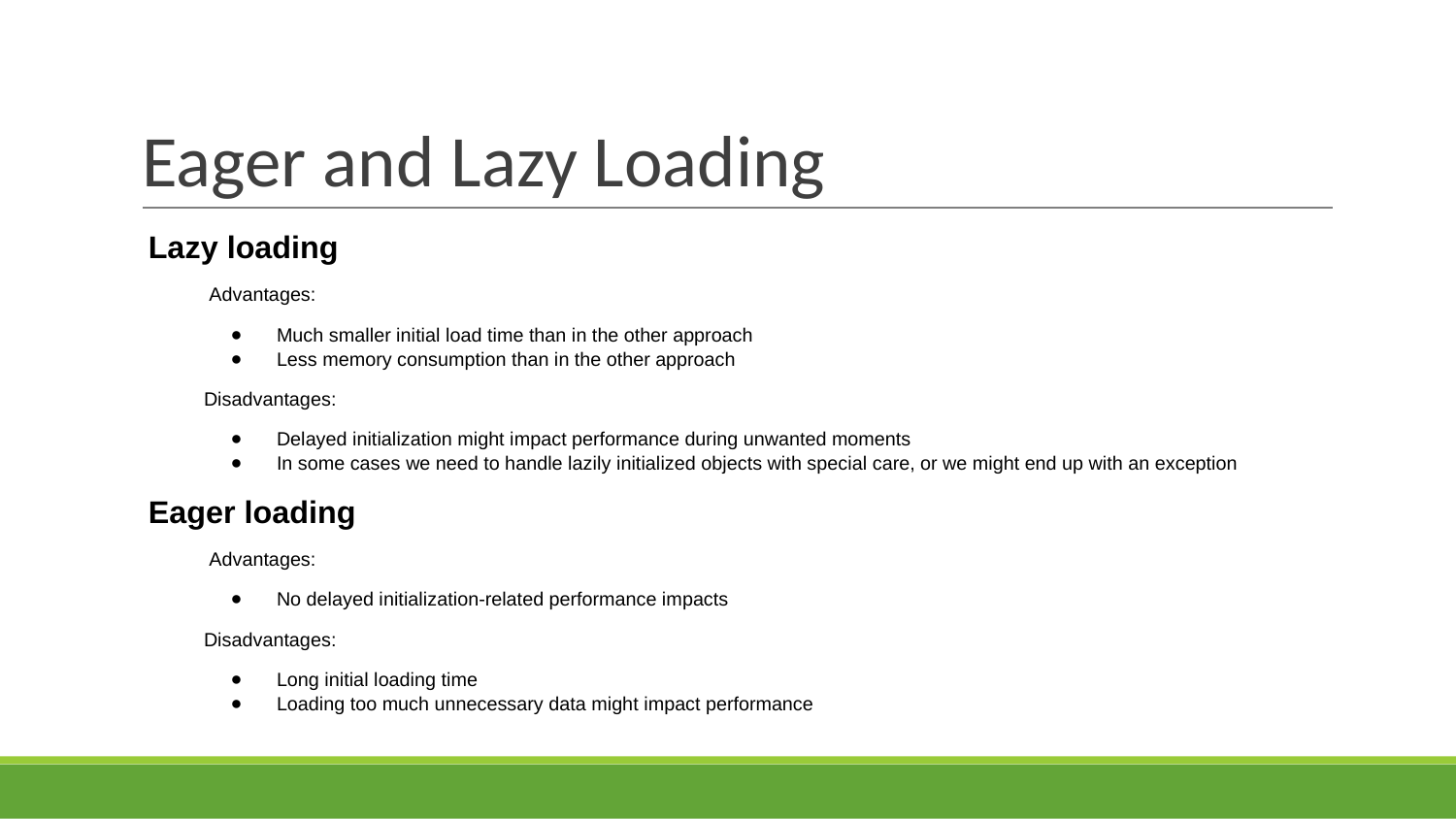

# Eager and Lazy Loading
  Lazy loading
 Advantages:
Much smaller initial load time than in the other approach
Less memory consumption than in the other approach
Disadvantages:
Delayed initialization might impact performance during unwanted moments
In some cases we need to handle lazily initialized objects with special care, or we might end up with an exception
  Eager loading
 Advantages:
No delayed initialization-related performance impacts
Disadvantages:
Long initial loading time
Loading too much unnecessary data might impact performance